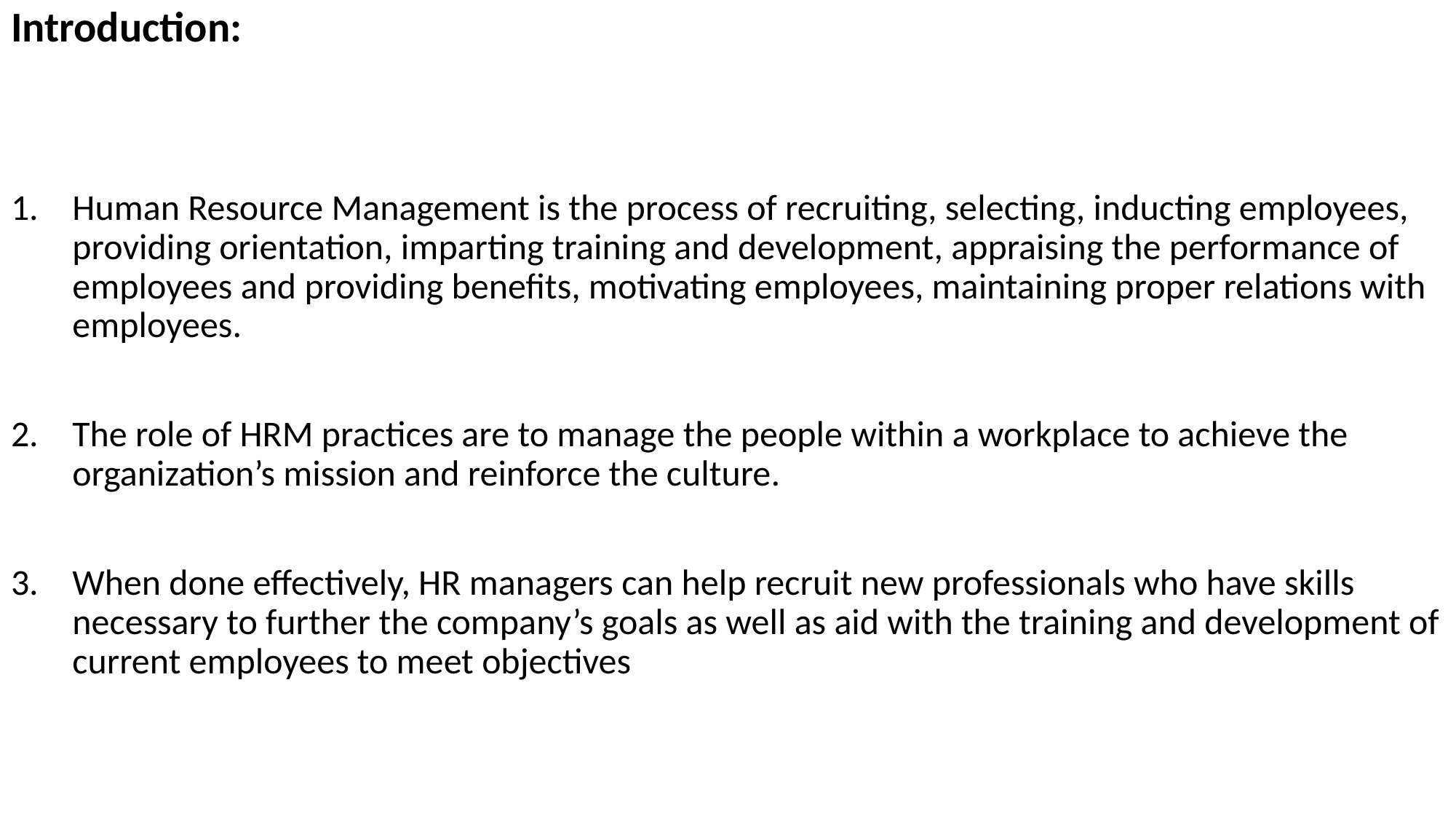

Introduction:

Human Resource Management is the process of recruiting, selecting, inducting employees, providing orientation, imparting training and development, appraising the performance of employees and providing benefits, motivating employees, maintaining proper relations with employees.

The role of HRM practices are to manage the people within a workplace to achieve the organization’s mission and reinforce the culture.

When done effectively, HR managers can help recruit new professionals who have skills necessary to further the company’s goals as well as aid with the training and development of current employees to meet objectives